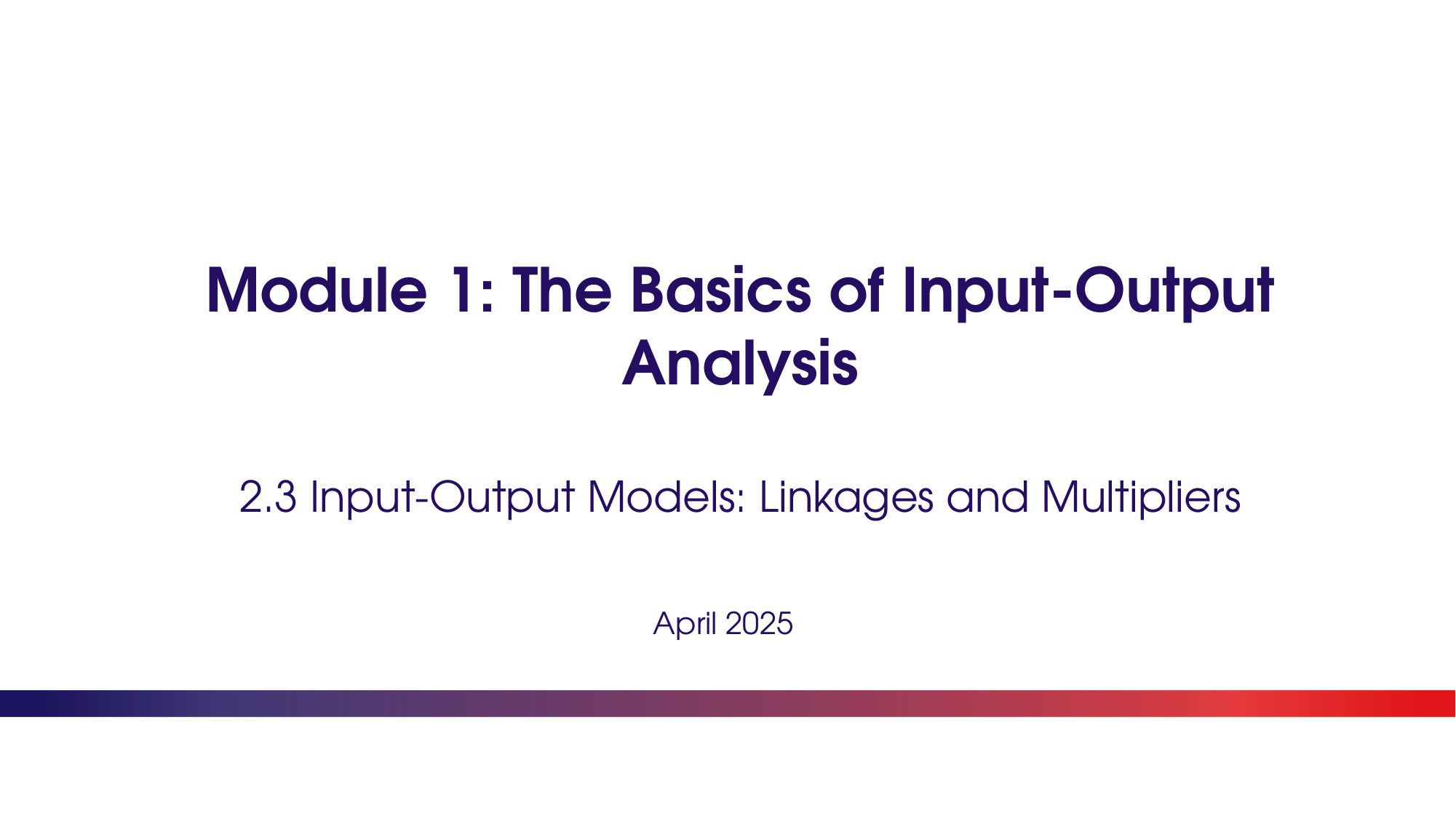

# Module 1: The Basics of Input-Output Analysis 2.3 Input-Output Models: Linkages and Multipliers
April 2025